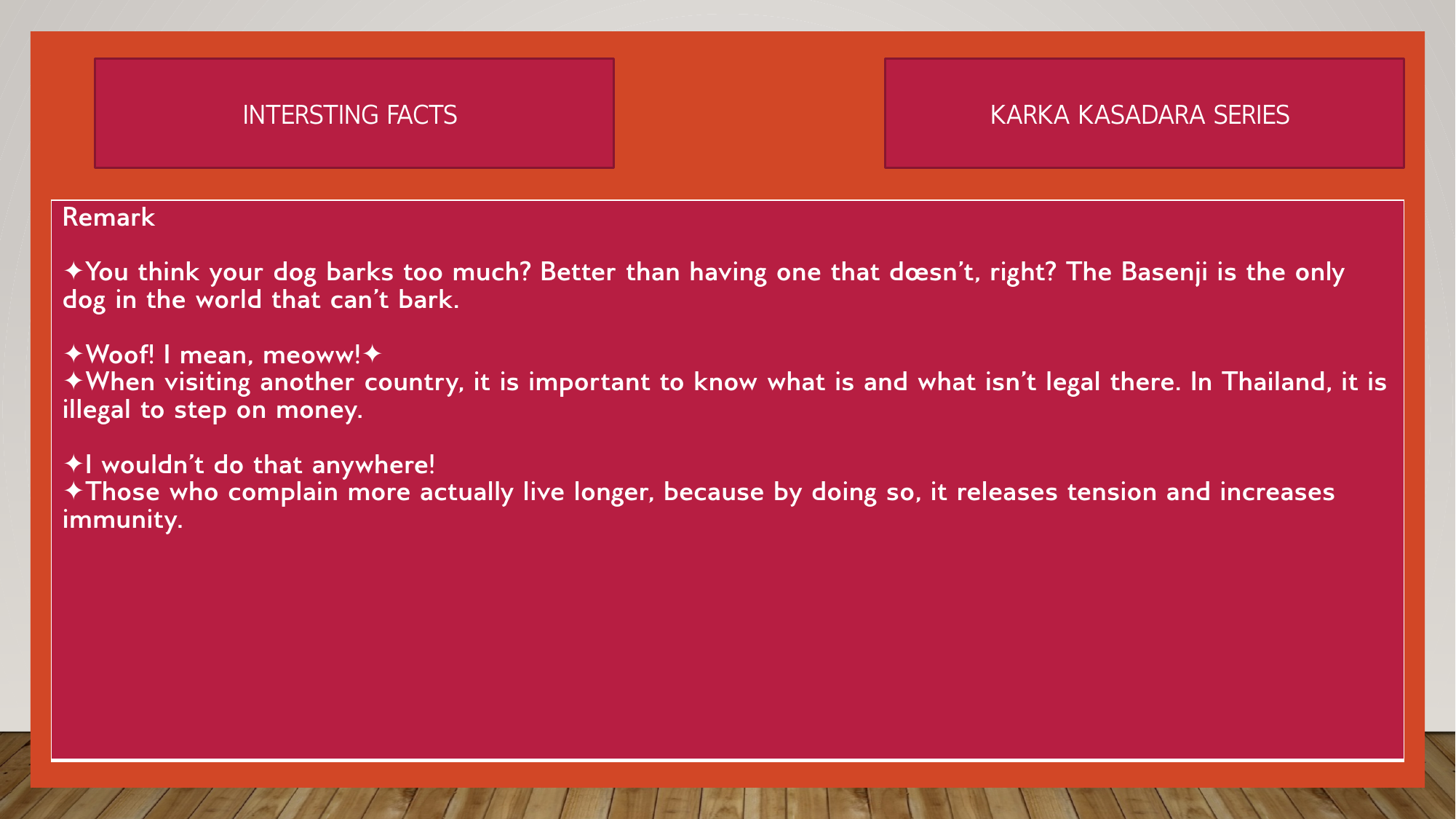

INTERSTING FACTS
KARKA KASADARA SERIES
| Remark ✦You think your dog barks too much? Better than having one that doesn’t, right? The Basenji is the only dog in the world that can’t bark. ✦Woof! I mean, meoww!✦ ✦When visiting another country, it is important to know what is and what isn’t legal there. In Thailand, it is illegal to step on money. ✦I wouldn’t do that anywhere! ✦Those who complain more actually live longer, because by doing so, it releases tension and increases immunity. |
| --- |